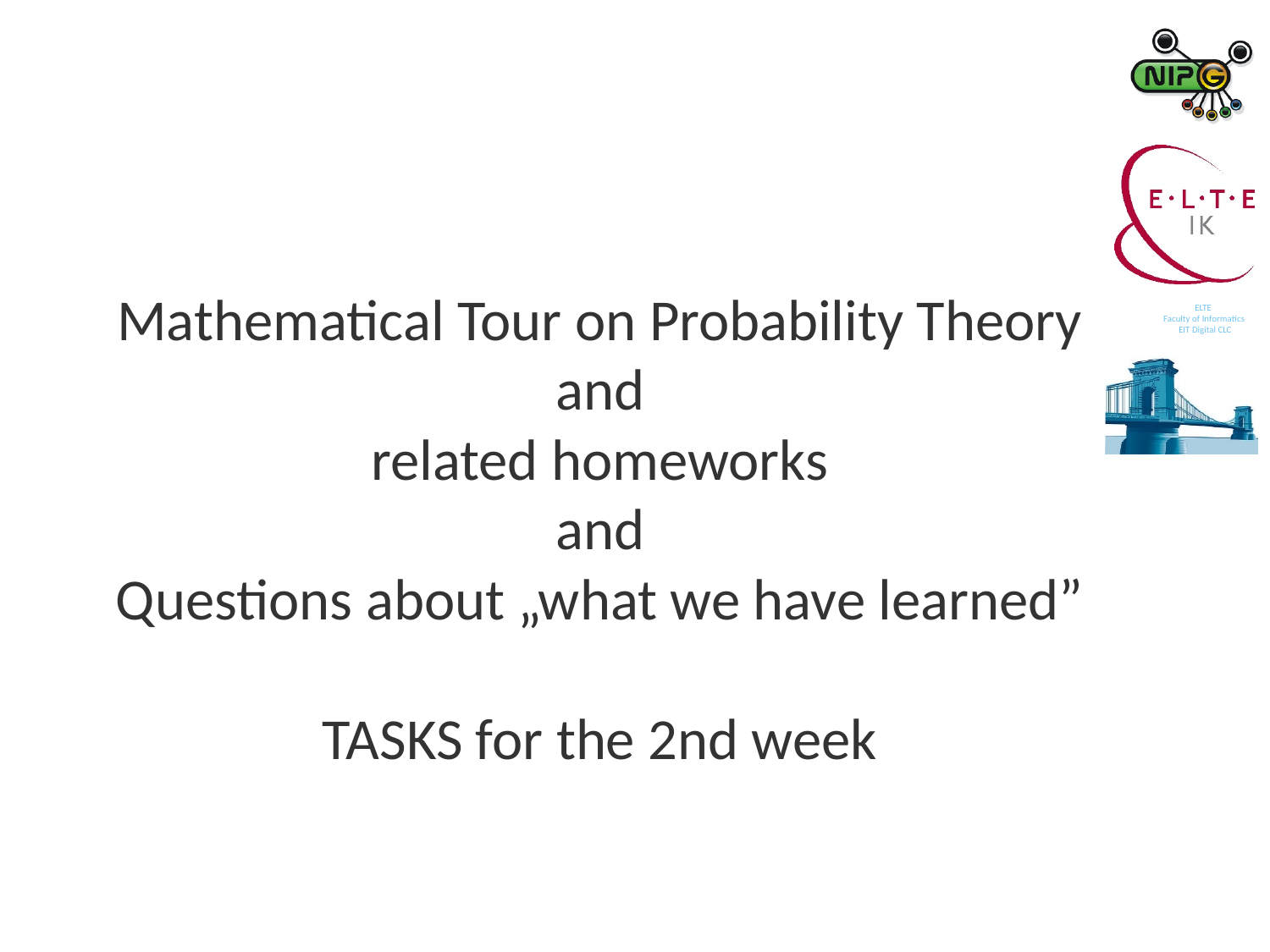

# Mathematical Tour on Probability Theory and related homeworks and Questions about „what we have learned” TASKS for the 2nd week